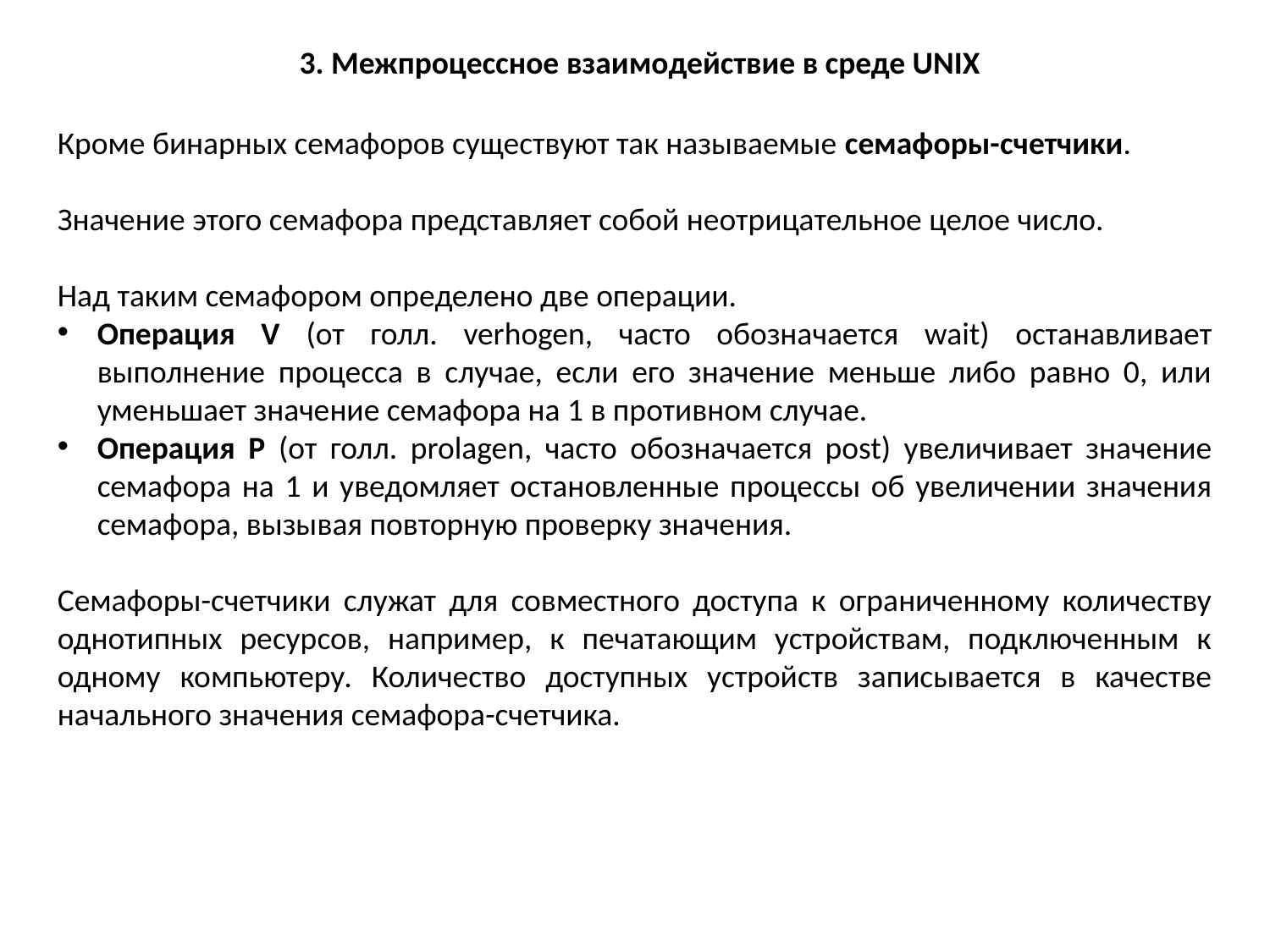

3. Межпроцессное взаимодействие в среде UNIX
Кроме бинарных семафоров существуют так называемые семафоры-счетчики.

Значение этого семафора представляет собой неотрицательное целое число.

Над таким семафором определено две операции.
Операция V (от голл. verhogen, часто обозначается wait) останавливает выполнение процесса в случае, если его значение меньше либо равно 0, или уменьшает значение семафора на 1 в противном случае.
Операция P (от голл. prolagen, часто обозначается post) увеличивает значение семафора на 1 и уведомляет остановленные процессы об увеличении значения семафора, вызывая повторную проверку значения.

Семафоры-счетчики служат для совместного доступа к ограниченному количеству однотипных ресурсов, например, к печатающим устройствам, подключенным к одному компьютеру. Количество доступных устройств записывается в качестве начального значения семафора-счетчика.